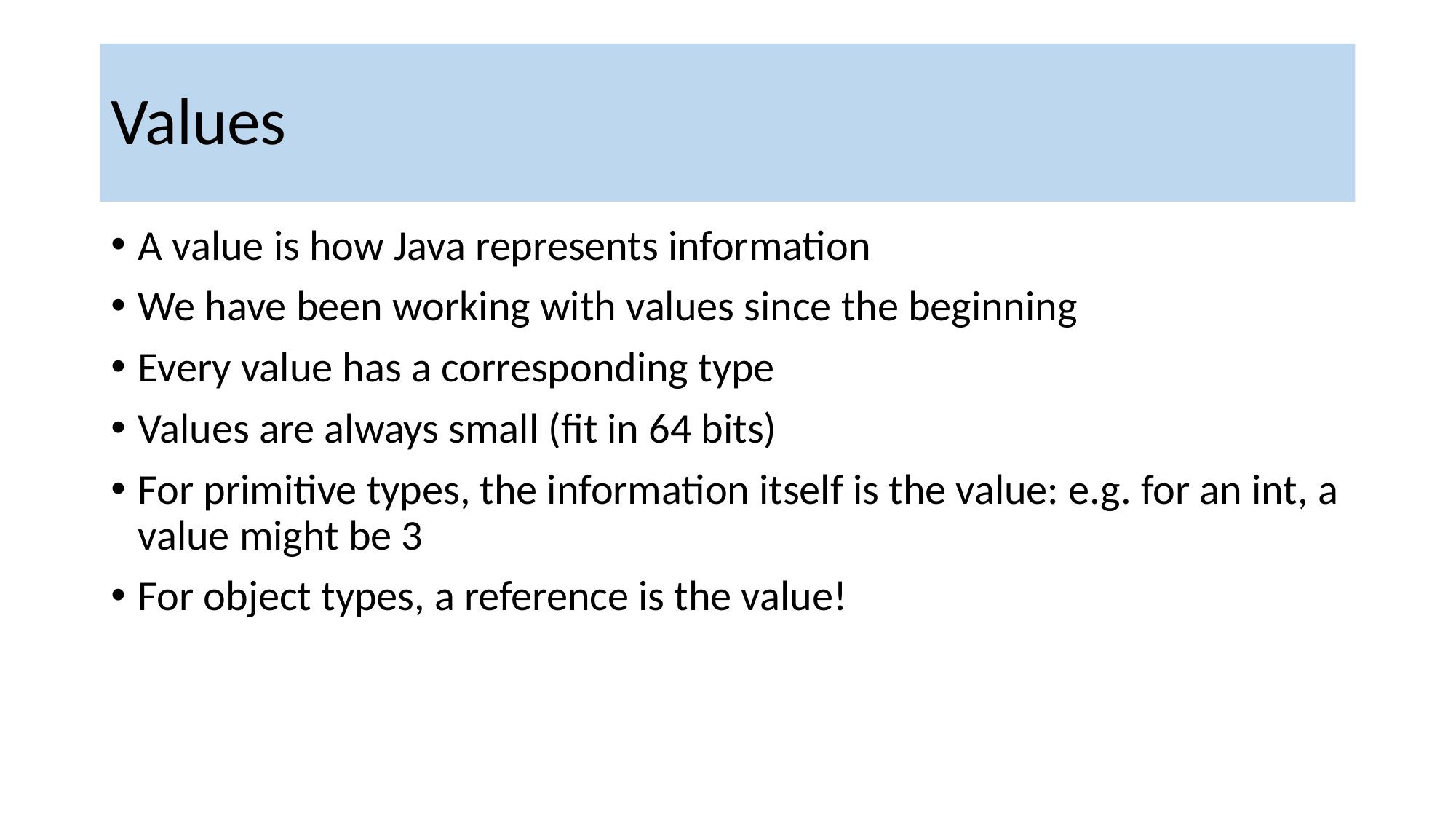

Values
A value is how Java represents information
We have been working with values since the beginning
Every value has a corresponding type
Values are always small (fit in 64 bits)
For primitive types, the information itself is the value: e.g. for an int, a value might be 3
For object types, a reference is the value!